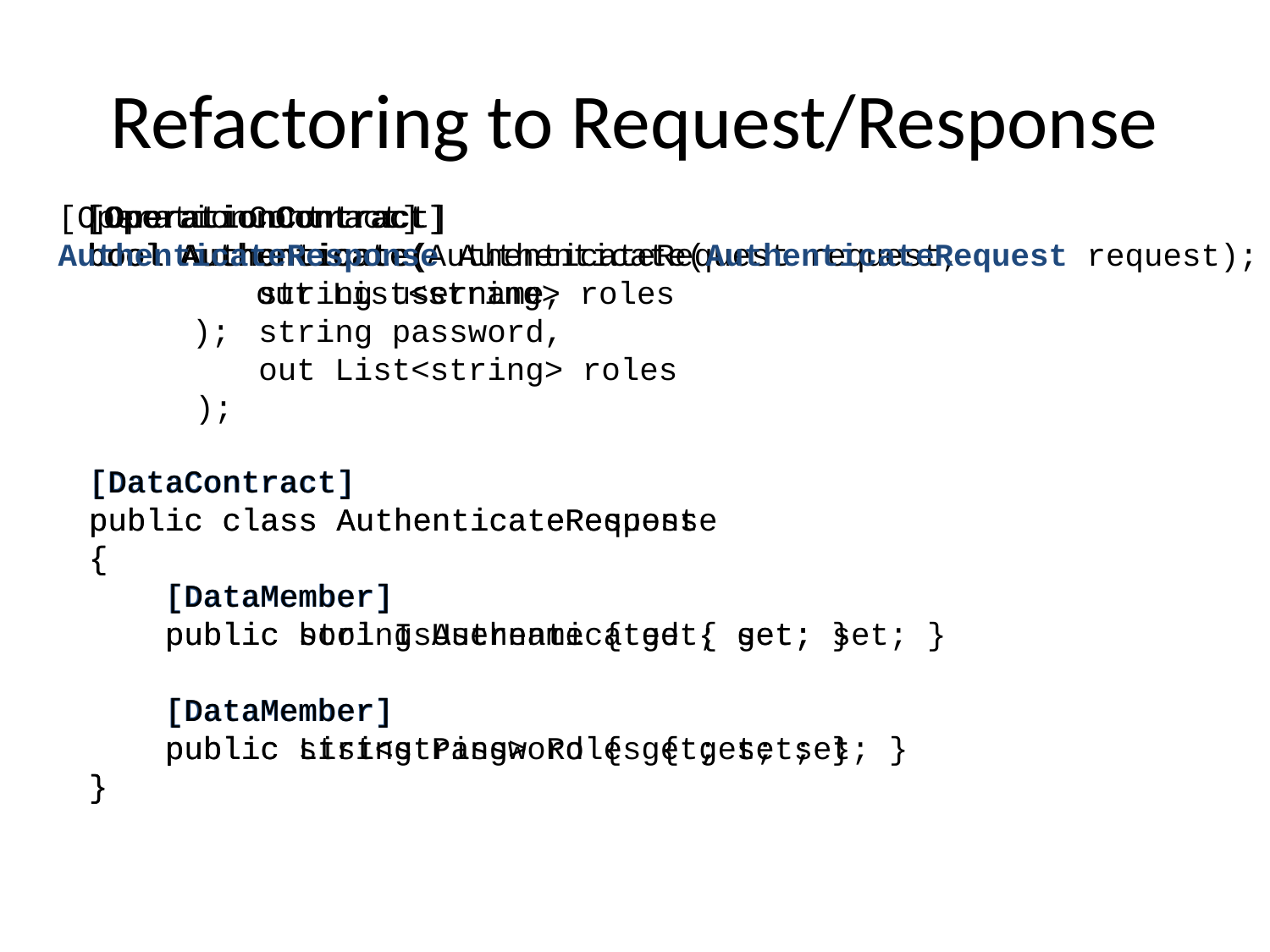

# Refactoring to Request/Response
[OperationContract]
AuthenticateResponse Authenticate(AuthenticateRequest request);
 [OperationContract]
      Authenticate(AuthenticateRequest request,
out List<string> roles
	);
 [OperationContract]
 bool Authenticate(
string username,
string password,
out List<string> roles
	);
bool
[DataContract]
public class AuthenticateRequest
{
    [DataMember]
    public string Username { get; set; }

    [DataMember]
    public string Password { get; set; }
}
[DataContract]
public class AuthenticateResponse
{
    [DataMember]
    public bool IsAuthenticated { get; set; }

    [DataMember]
    public List<string> Roles { get; set; }
}